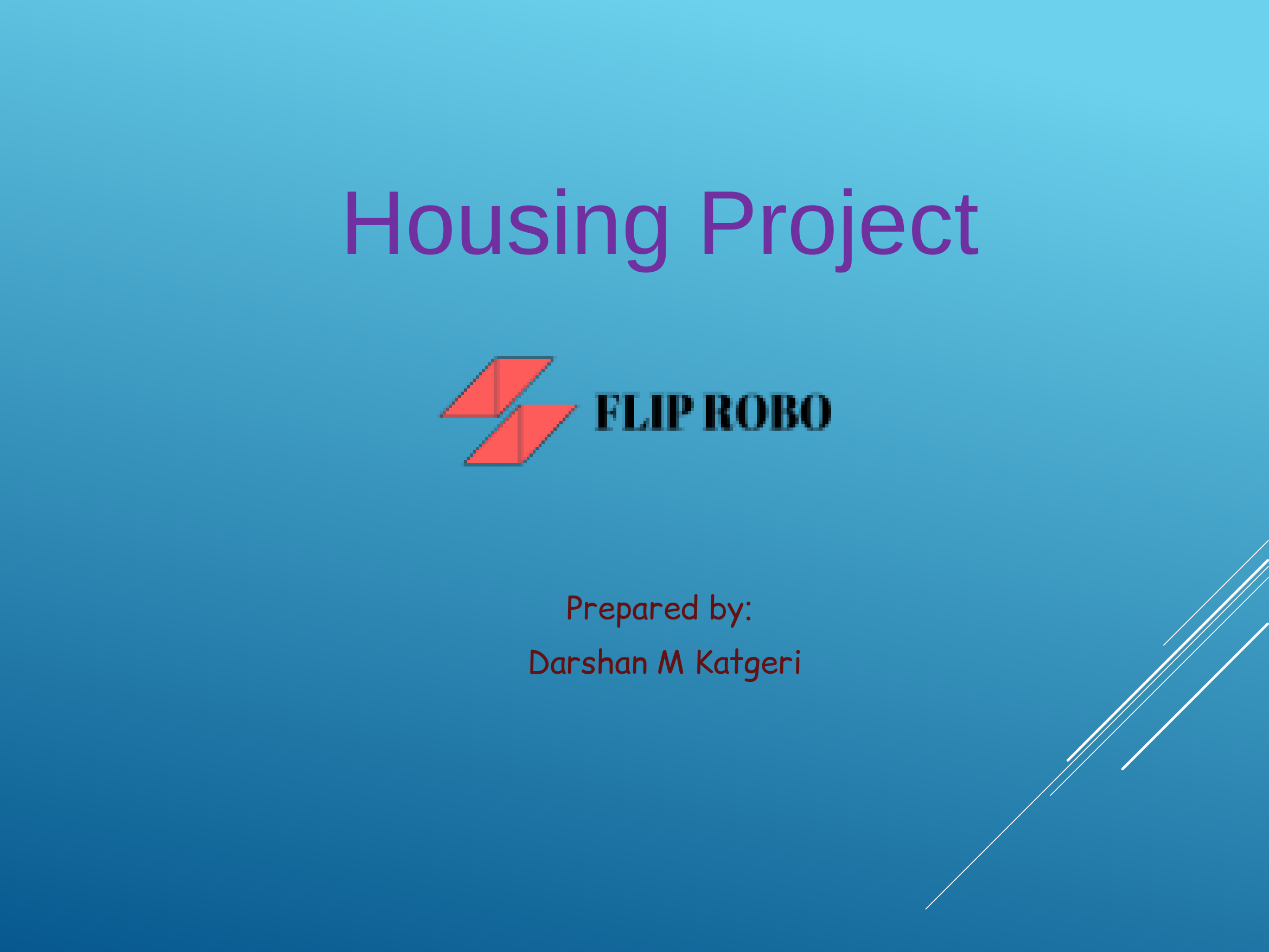

Housing Project

Prepared by:
Darshan M Katgeri